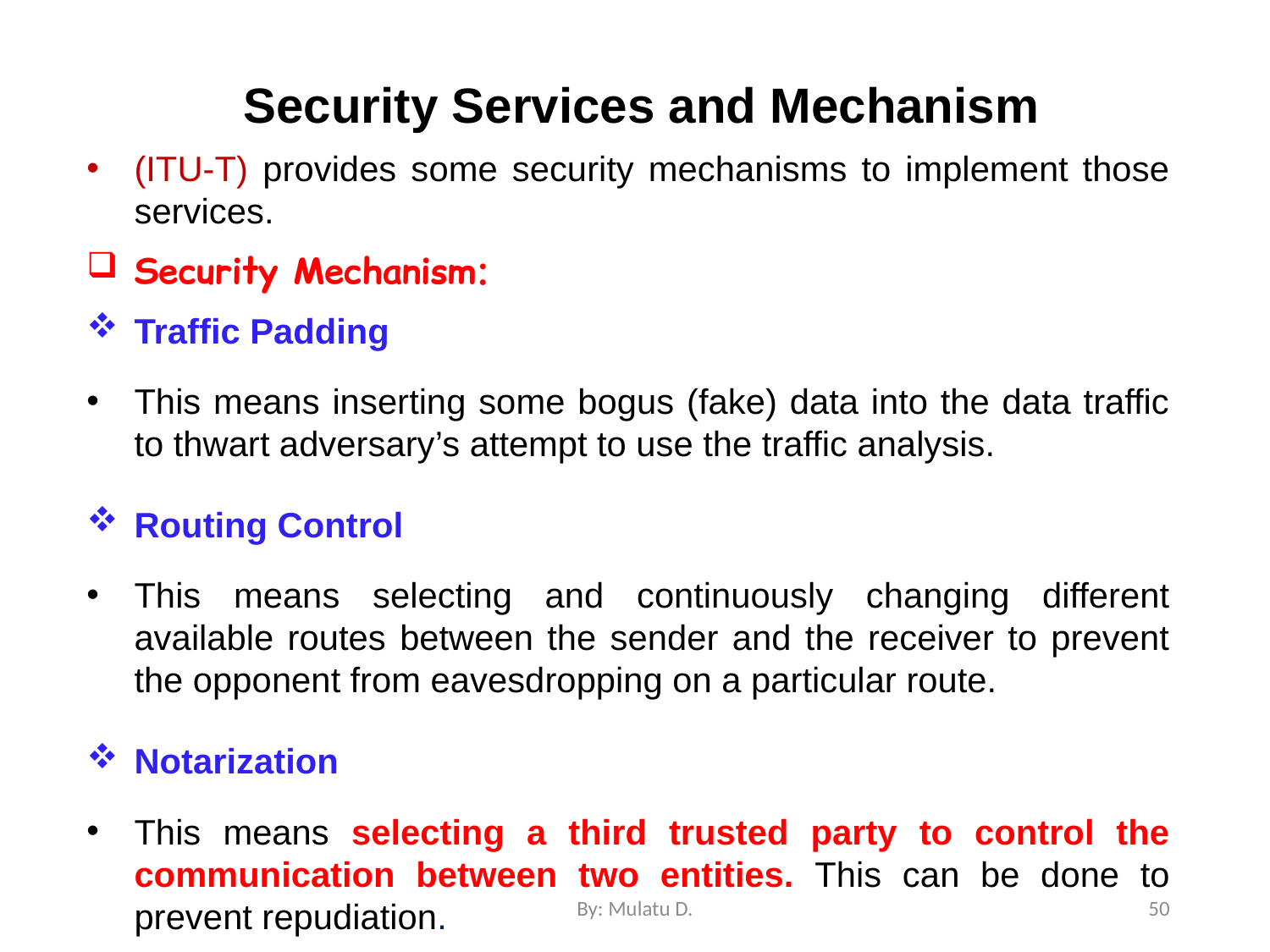

# Security Services and Mechanism
(ITU-T) provides some security mechanisms to implement those services.
Security Mechanism:
Traffic Padding
This means inserting some bogus (fake) data into the data traffic to thwart adversary’s attempt to use the traffic analysis.
Routing Control
This means selecting and continuously changing different available routes between the sender and the receiver to prevent the opponent from eavesdropping on a particular route.
Notarization
This means selecting a third trusted party to control the communication between two entities. This can be done to prevent repudiation.

By: Mulatu D.
50